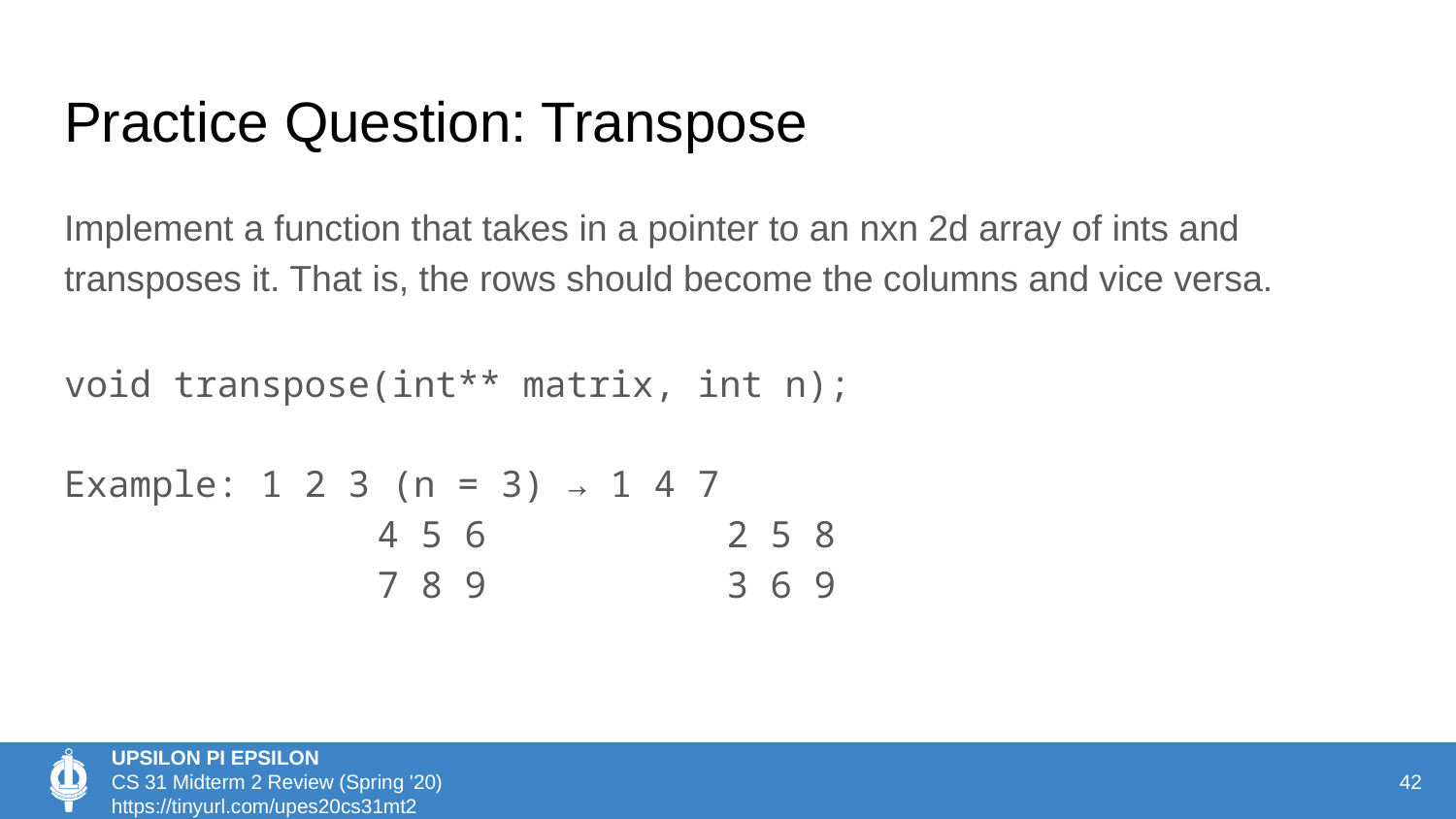

# Practice Question: Transpose
Implement a function that takes in a pointer to an nxn 2d array of ints and transposes it. That is, the rows should become the columns and vice versa.

void transpose(int** matrix, int n);
Example: 1 2 3 (n = 3) → 1 4 7
		 4 5 6           2 5 8
		 7 8 9           3 6 9
42